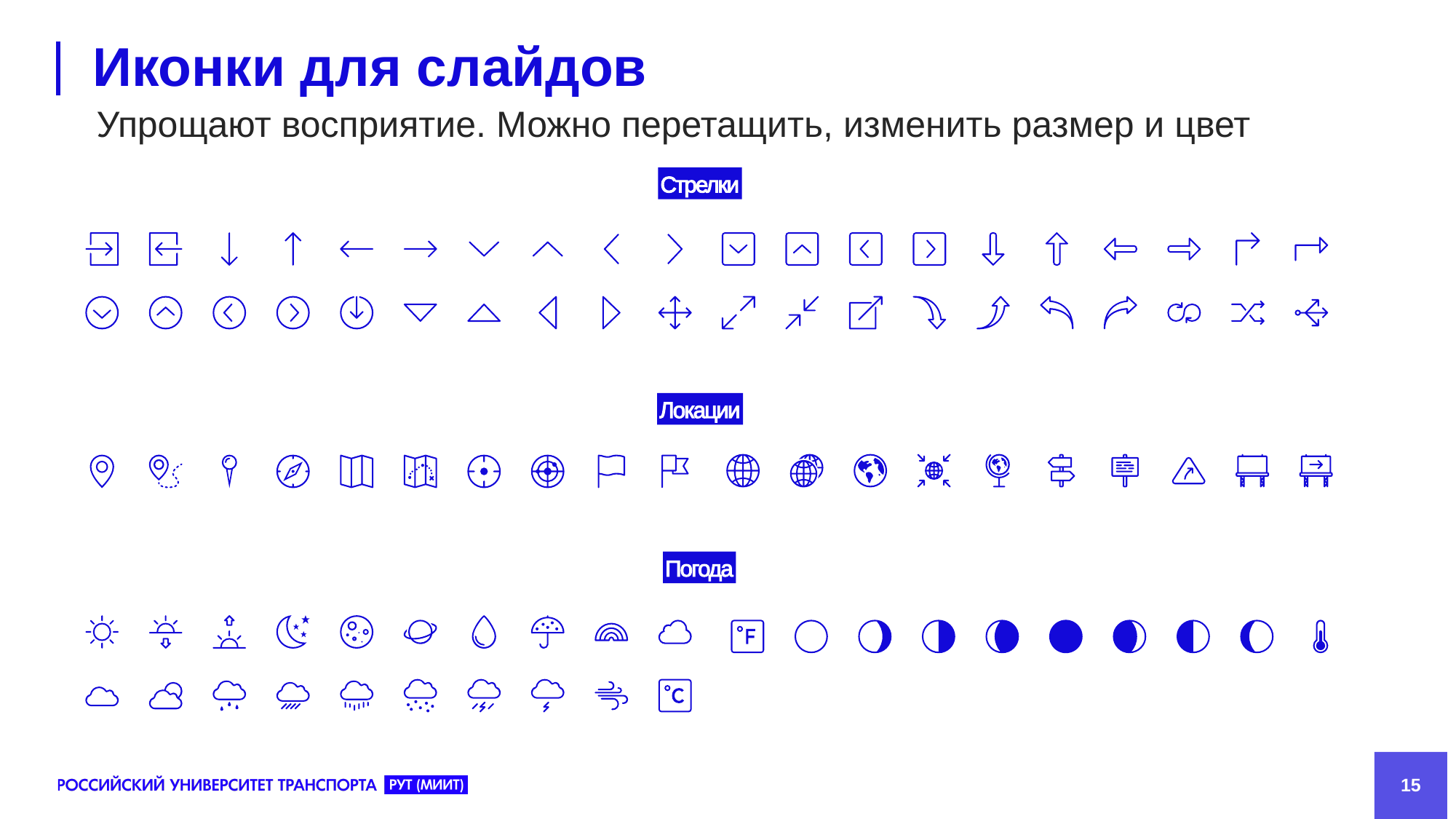

# Иконки для слайдов
Упрощают восприятие. Можно перетащить, изменить размер и цвет
Стрелки

Локации

Погода

15